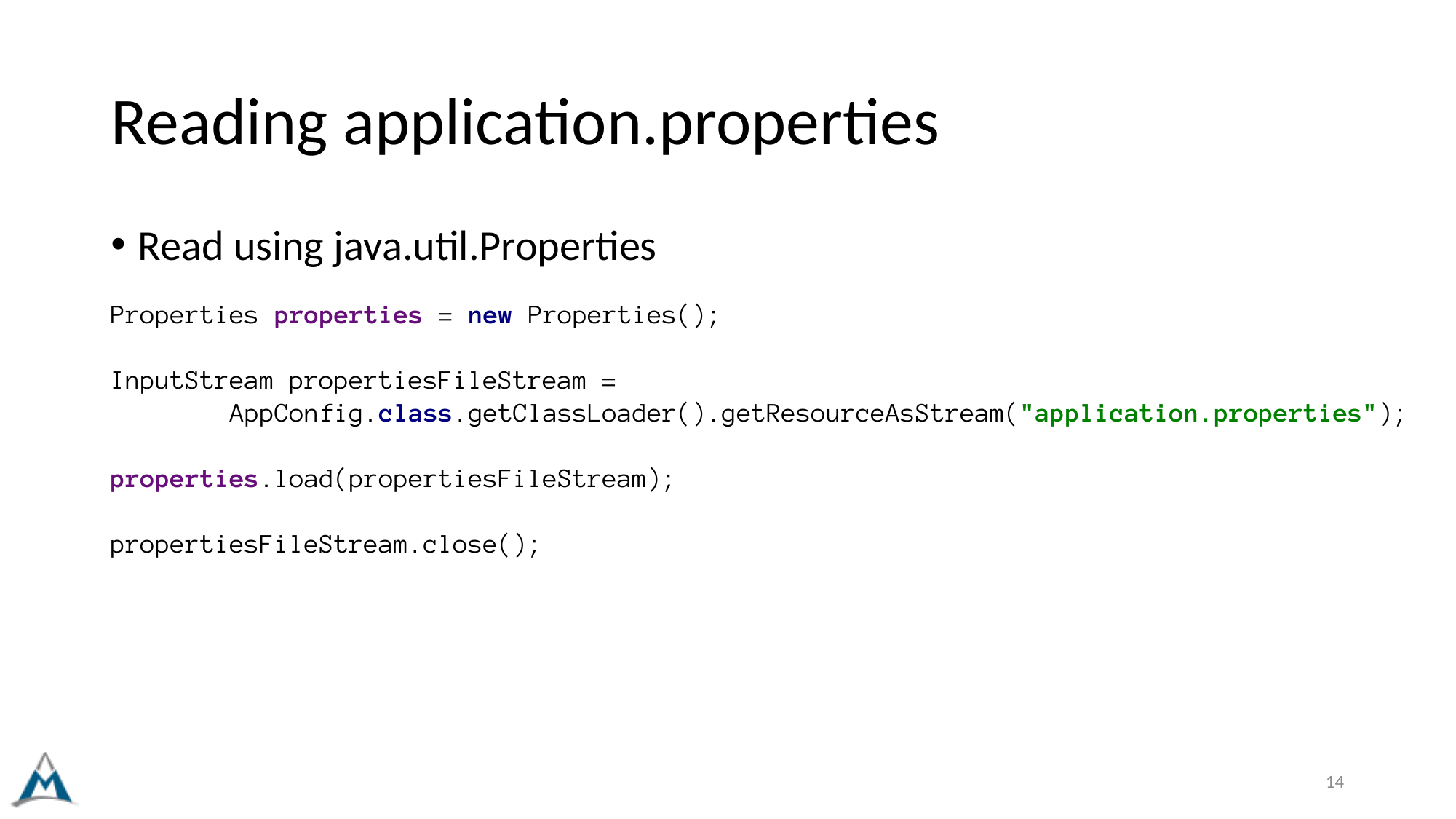

# Reading application.properties
Read using java.util.Properties

Properties properties = new Properties();

InputStream propertiesFileStream =
        AppConfig.class.getClassLoader().getResourceAsStream("application.properties");
properties.load(propertiesFileStream);
propertiesFileStream.close();
14